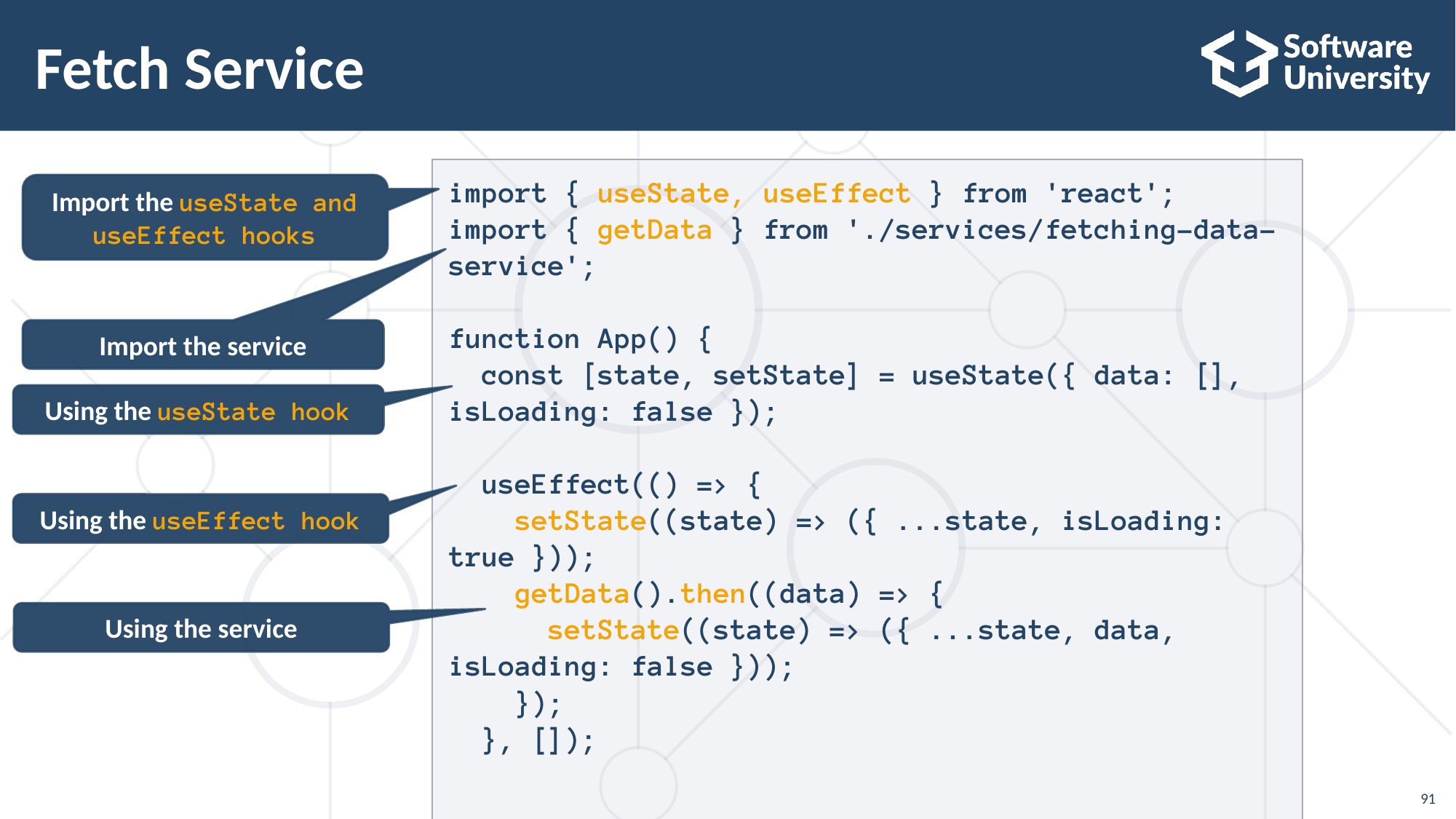

# Fetch Service
import { useState, useEffect } from 'react';
import { getData } from './services/fetching-data-service';
function App() {
  const [state, setState] = useState({ data: [], isLoading: false });
  useEffect(() => {
    setState((state) => ({ ...state, isLoading: true }));
    getData().then((data) => {
      setState((state) => ({ ...state, data, isLoading: false }));
    });
  }, []);

Import the useState and useEffect hooks
Import the service
Using the useState hook
Using the useEffect hook
Using the service
91